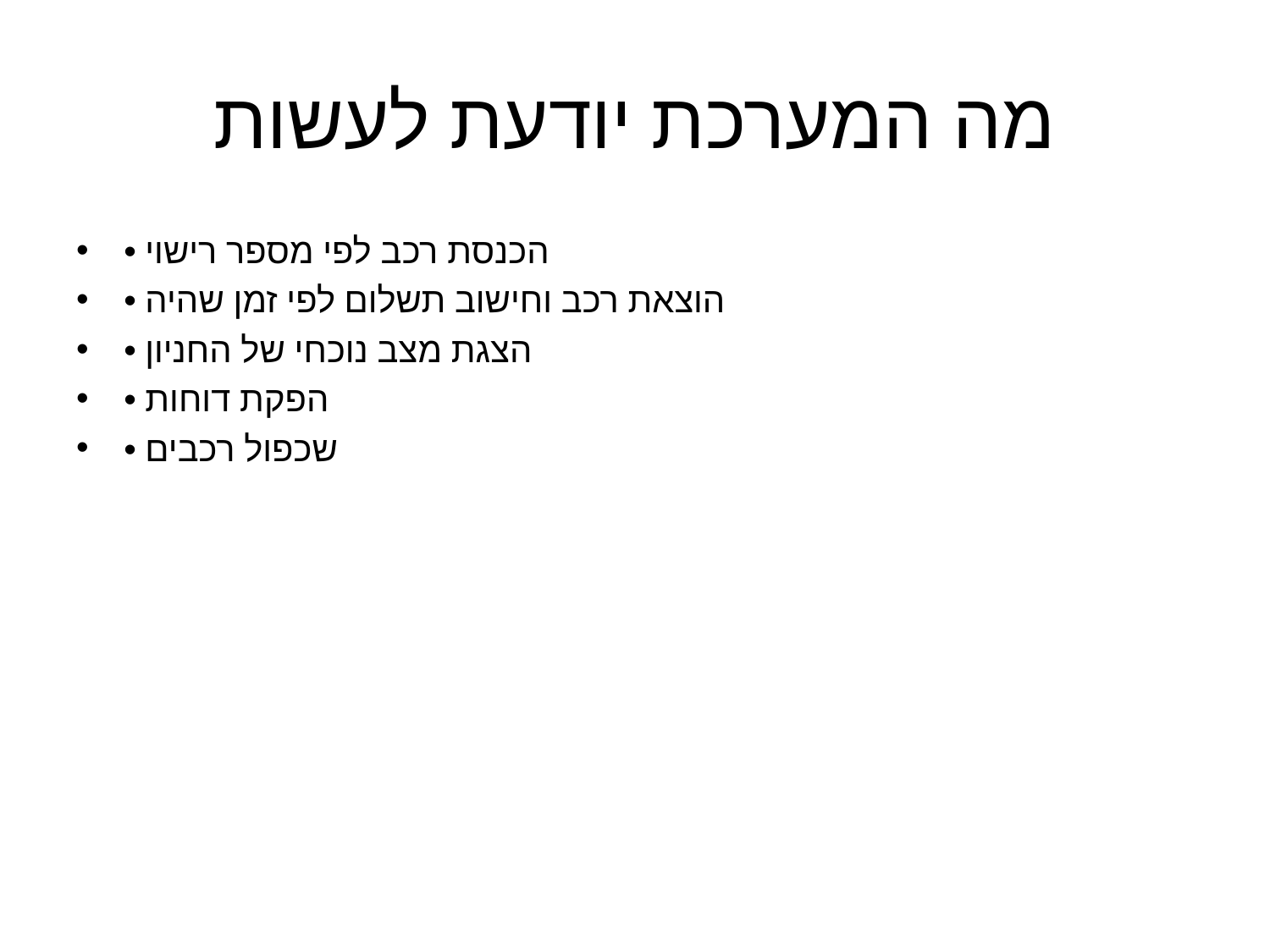

# מה המערכת יודעת לעשות
• הכנסת רכב לפי מספר רישוי
• הוצאת רכב וחישוב תשלום לפי זמן שהיה
• הצגת מצב נוכחי של החניון
• הפקת דוחות
• שכפול רכבים